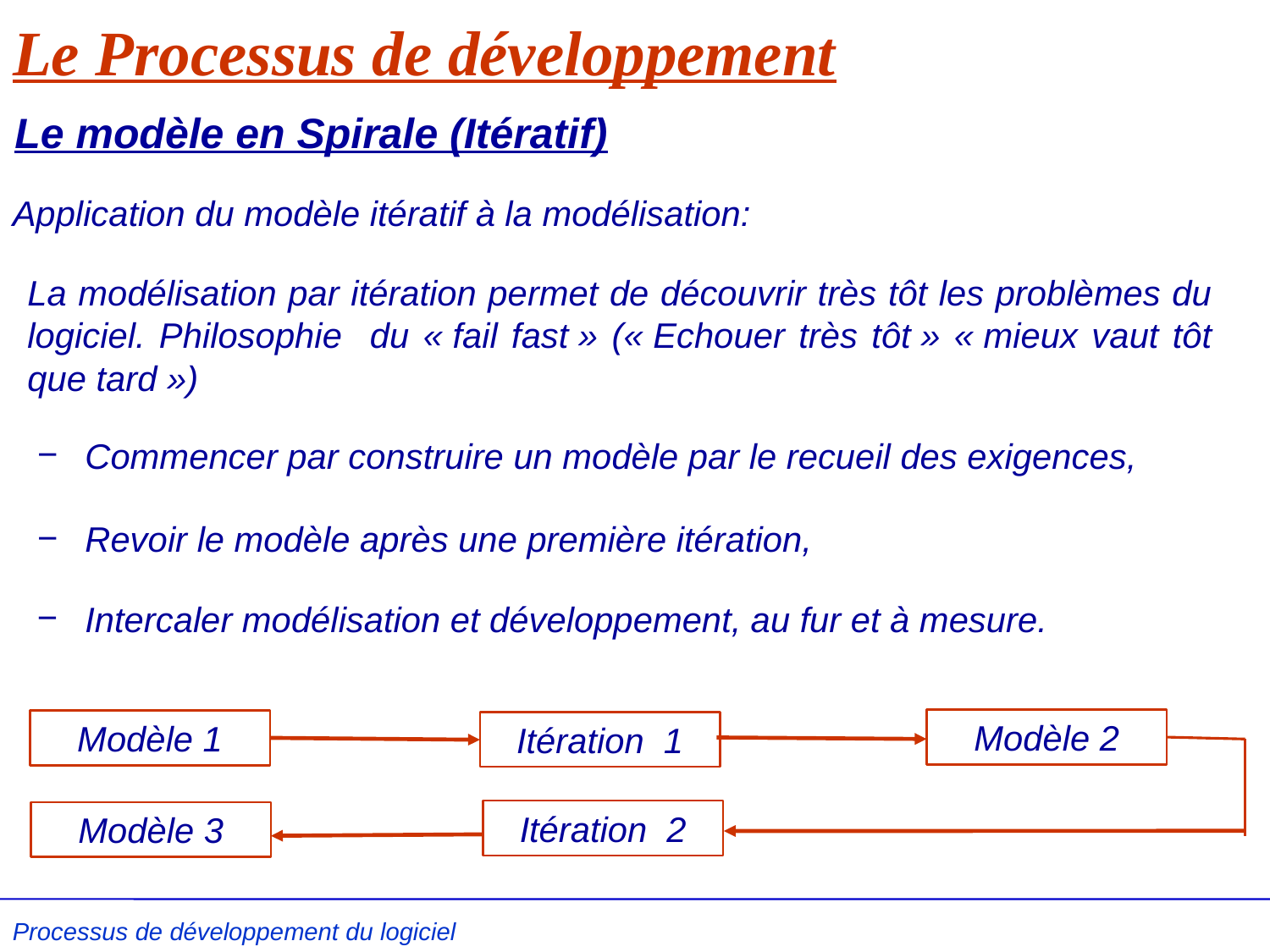

# Le Processus de développement
Le modèle en Spirale (Itératif)
Application du modèle itératif à la modélisation:
La modélisation par itération permet de découvrir très tôt les problèmes du logiciel. Philosophie  du « fail fast » (« Echouer très tôt » « mieux vaut tôt que tard »)
Commencer par construire un modèle par le recueil des exigences,
Revoir le modèle après une première itération,
Intercaler modélisation et développement, au fur et à mesure.
Modèle 2
Modèle 1
Itération  1
Itération  2
Modèle 3

Processus de développement du logiciel                                                                                                            L .Kzaz